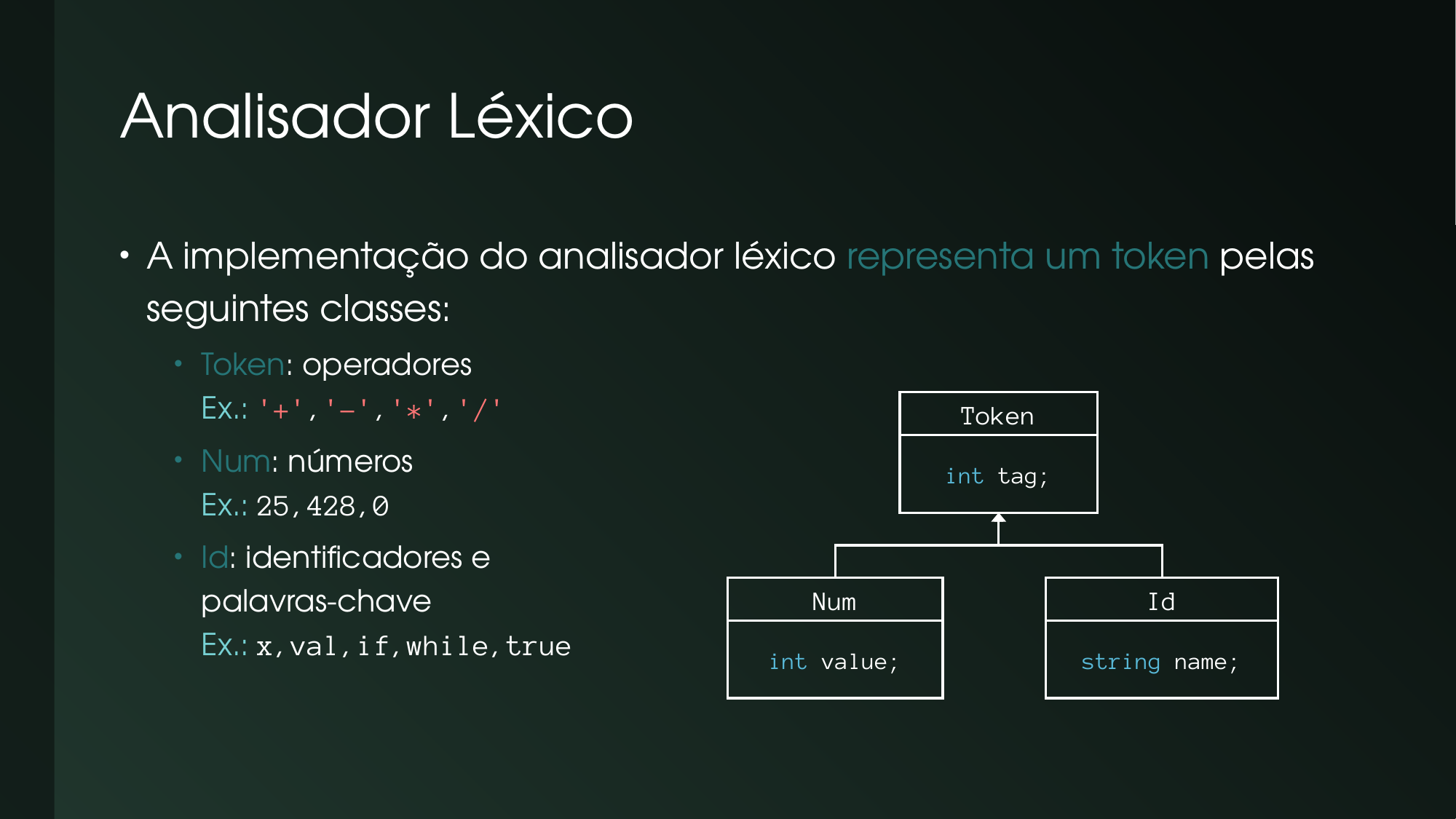

# Analisador Léxico
A implementação do analisador léxico representa um token pelas seguintes classes:
Token: operadores
Ex.: '+', '-', '*', '/'
Num: números
Ex.: 25, 428, 0
Id: identificadores e
palavras-chave
Ex.: x, val, if, while, true

Token
int tag;
Num
int value;
Id
string name;